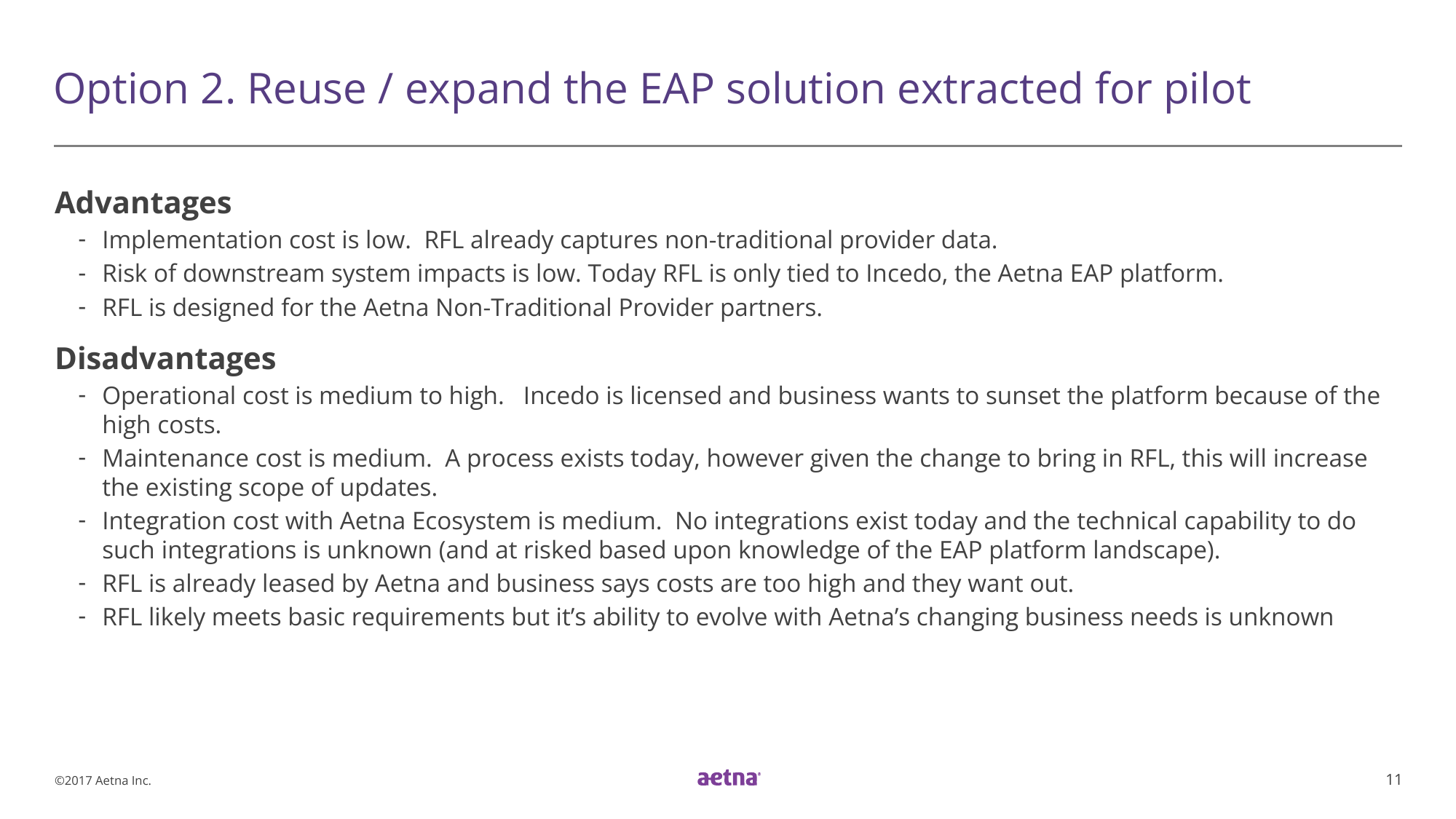

# Option 2. Reuse / expand the EAP solution extracted for pilot
Advantages
Implementation cost is low.  RFL already captures non-traditional provider data.
Risk of downstream system impacts is low. Today RFL is only tied to Incedo, the Aetna EAP platform.
RFL is designed for the Aetna Non-Traditional Provider partners.
Disadvantages
Operational cost is medium to high.   Incedo is licensed and business wants to sunset the platform because of the high costs.
Maintenance cost is medium.  A process exists today, however given the change to bring in RFL, this will increase the existing scope of updates.
Integration cost with Aetna Ecosystem is medium.  No integrations exist today and the technical capability to do such integrations is unknown (and at risked based upon knowledge of the EAP platform landscape).
RFL is already leased by Aetna and business says costs are too high and they want out.
RFL likely meets basic requirements but it’s ability to evolve with Aetna’s changing business needs is unknown